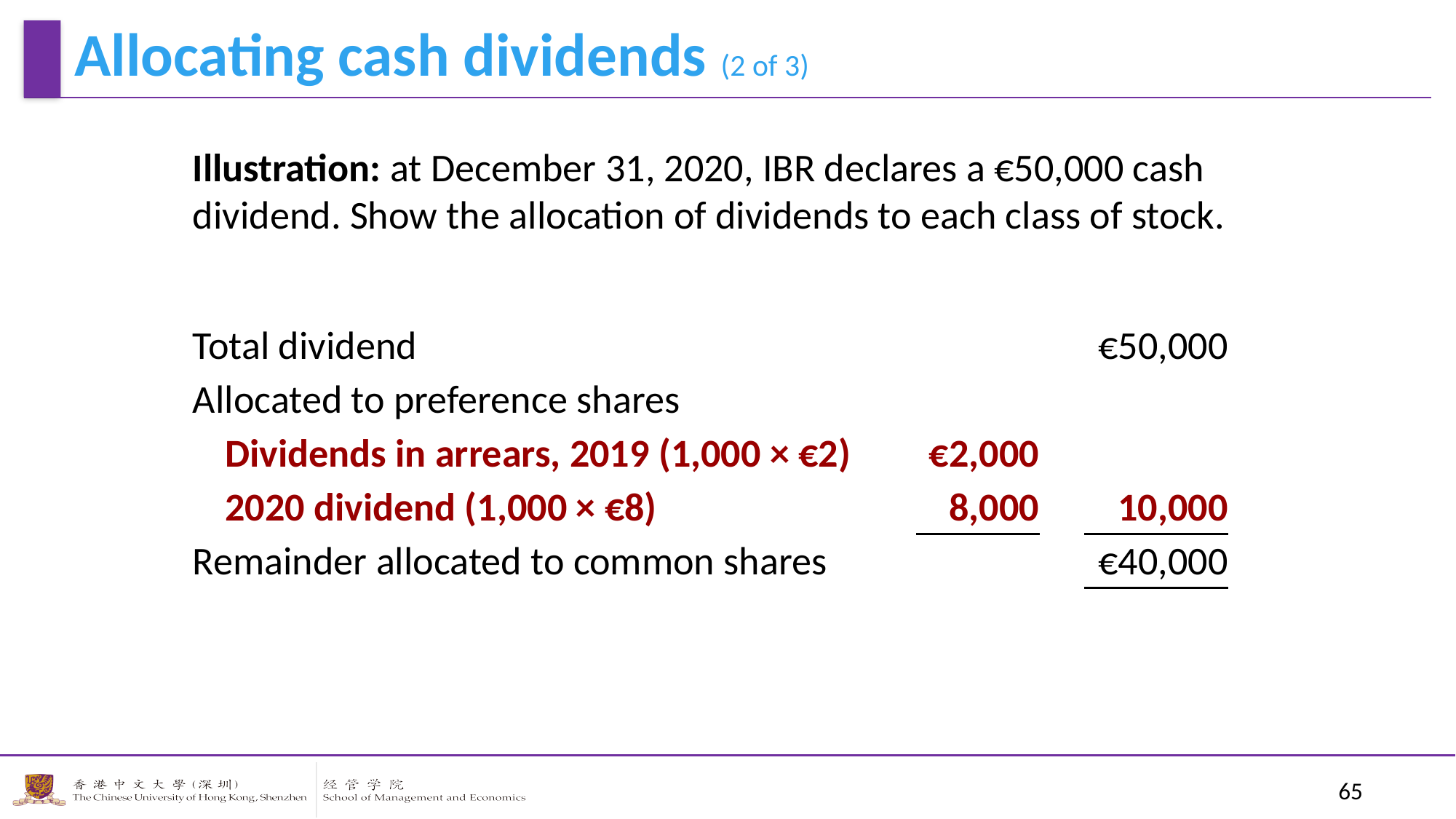

Allocating cash dividends (2 of 3)
Illustration: at December 31, 2020, IBR declares a €50,000 cash dividend. Show the allocation of dividends to each class of stock.
| Total dividend |  |  | €50,000 |
| --- | --- | --- | --- |
| Allocated to preference shares |  |  |  |
| Dividends in arrears, 2019 (1,000 × €2) | €2,000 |  |  |
| 2020 dividend (1,000 × €8) | 8,000 |  | 10,000 |
| Remainder allocated to common shares |  |  | €40,000 |
65